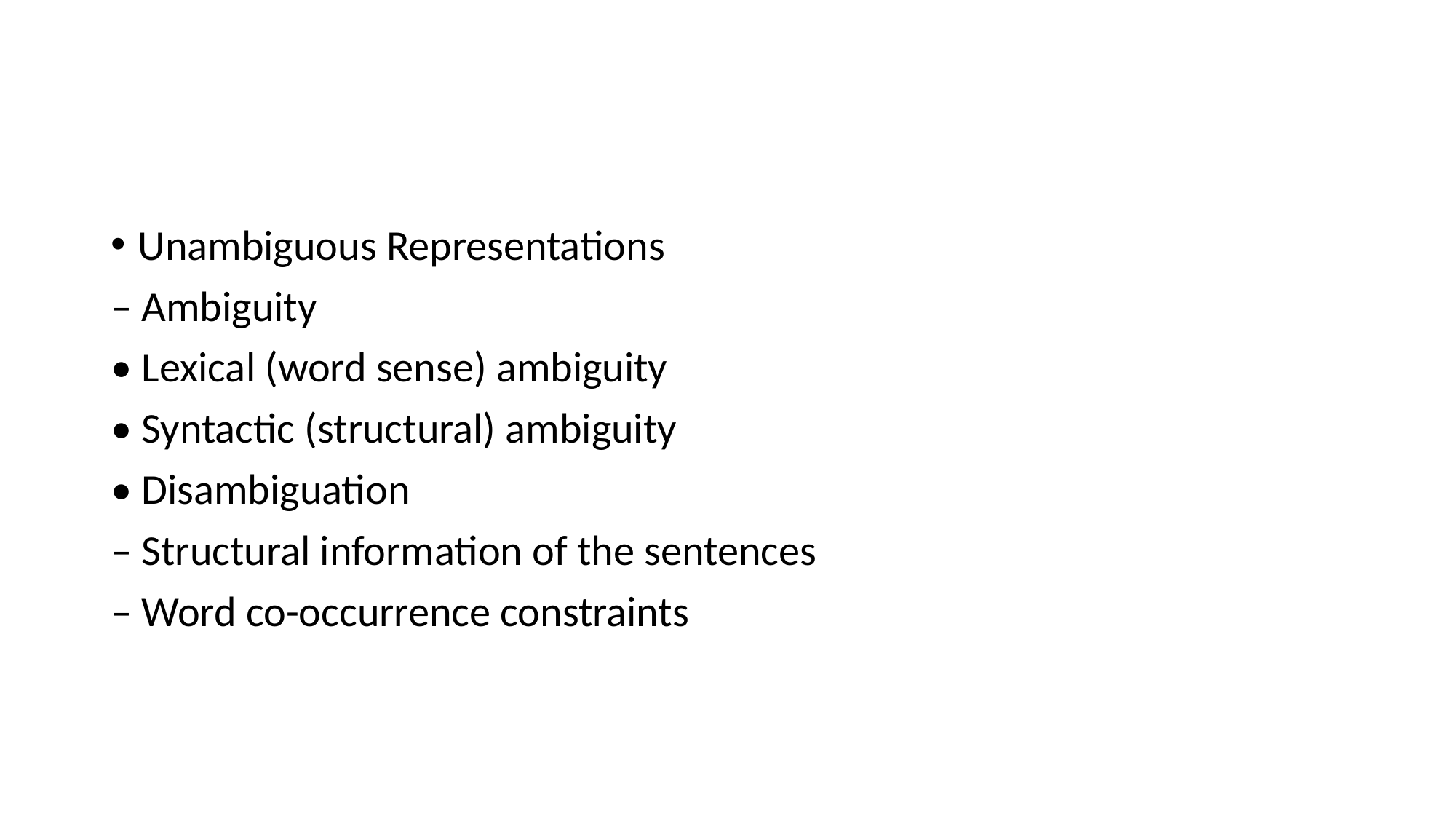

#
Unambiguous Representations
– Ambiguity
• Lexical (word sense) ambiguity
• Syntactic (structural) ambiguity
• Disambiguation
– Structural information of the sentences
– Word co-occurrence constraints